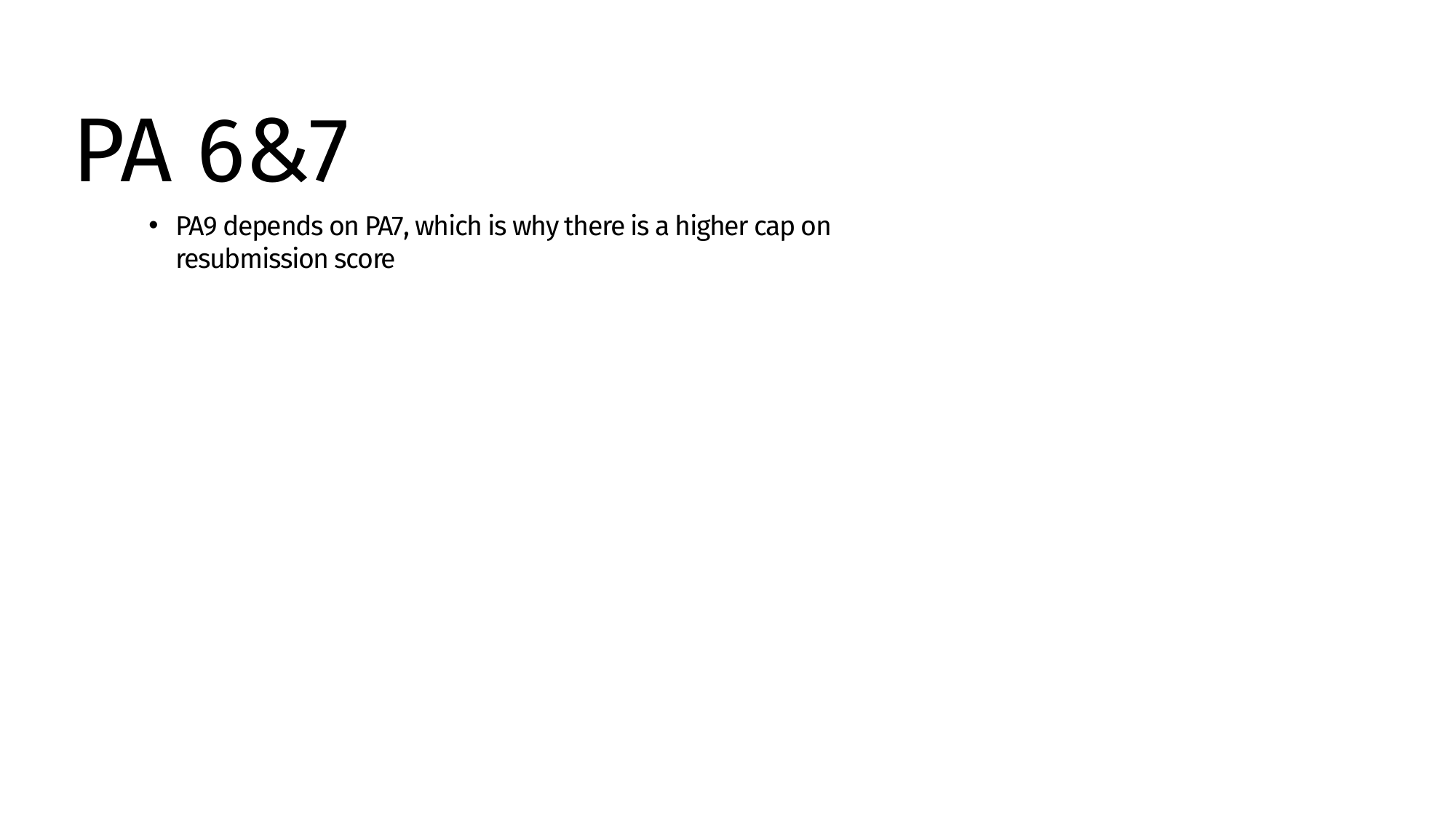

# PA 6&7
PA9 depends on PA7, which is why there is a higher cap on resubmission score